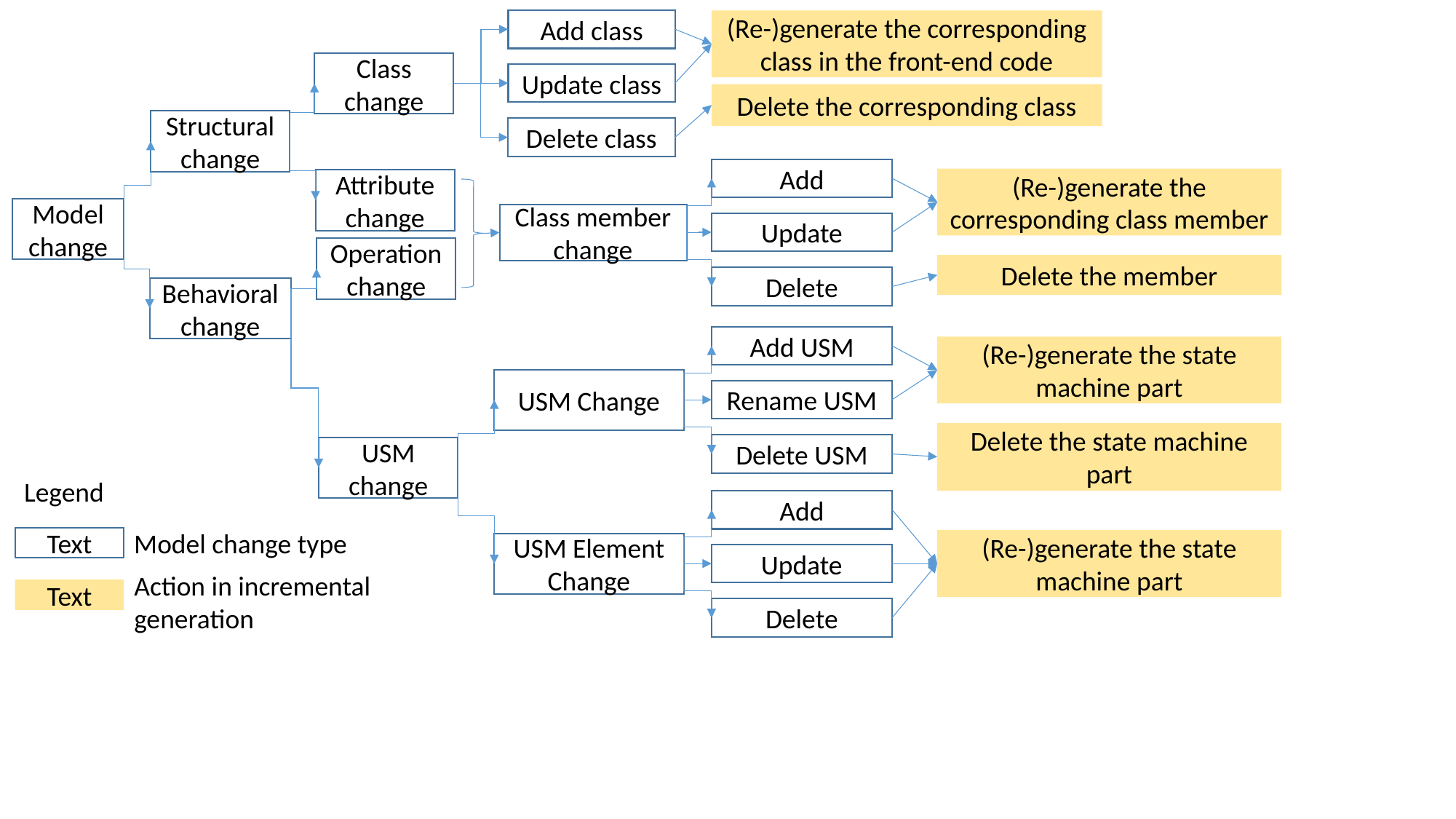

Add class
Update class
Delete class
Add
Update
Delete
Class member change
Add USM
Rename USM
Delete USM
USM Change
Add
Update
Delete
USM Element Change
Class change
Structural change
Attribute change

Model change
Operation change
Behavioral change
USM change
(Re-)generate the corresponding class in the front-end code
Delete the corresponding class
(Re-)generate the corresponding class member
Delete the member
(Re-)generate the state machine part
Delete the state machine part
(Re-)generate the state machine part
Legend
Model change type
Text
Action in incremental
generation
Text